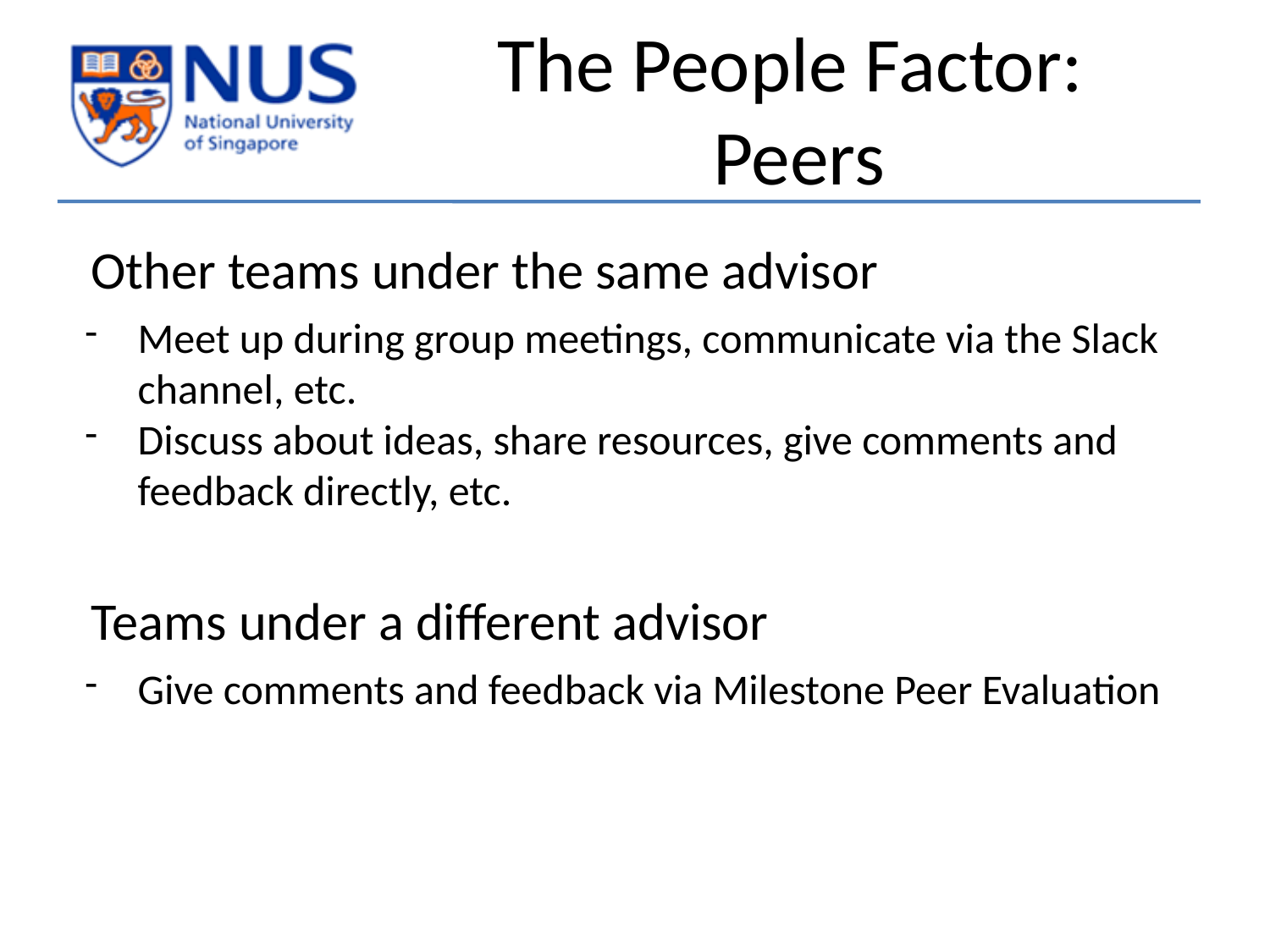

# The People Factor: Peers
Other teams under the same advisor
Meet up during group meetings, communicate via the Slack channel, etc.
Discuss about ideas, share resources, give comments and feedback directly, etc.

Teams under a different advisor
Give comments and feedback via Milestone Peer Evaluation